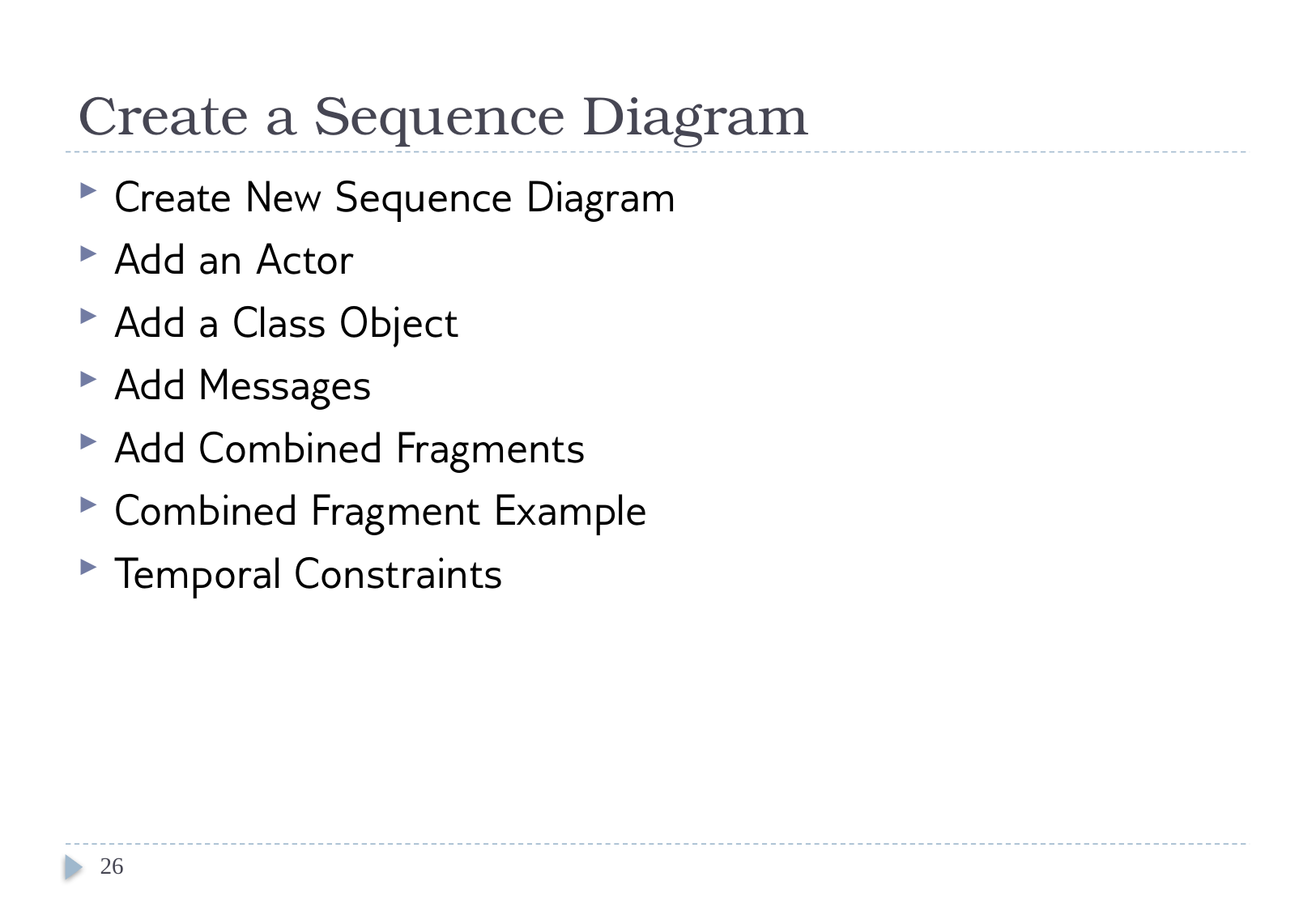

# Create a Sequence Diagram
Create New Sequence Diagram
Add an Actor
Add a Class Object
Add Messages
Add Combined Fragments
Combined Fragment Example
Temporal Constraints
26